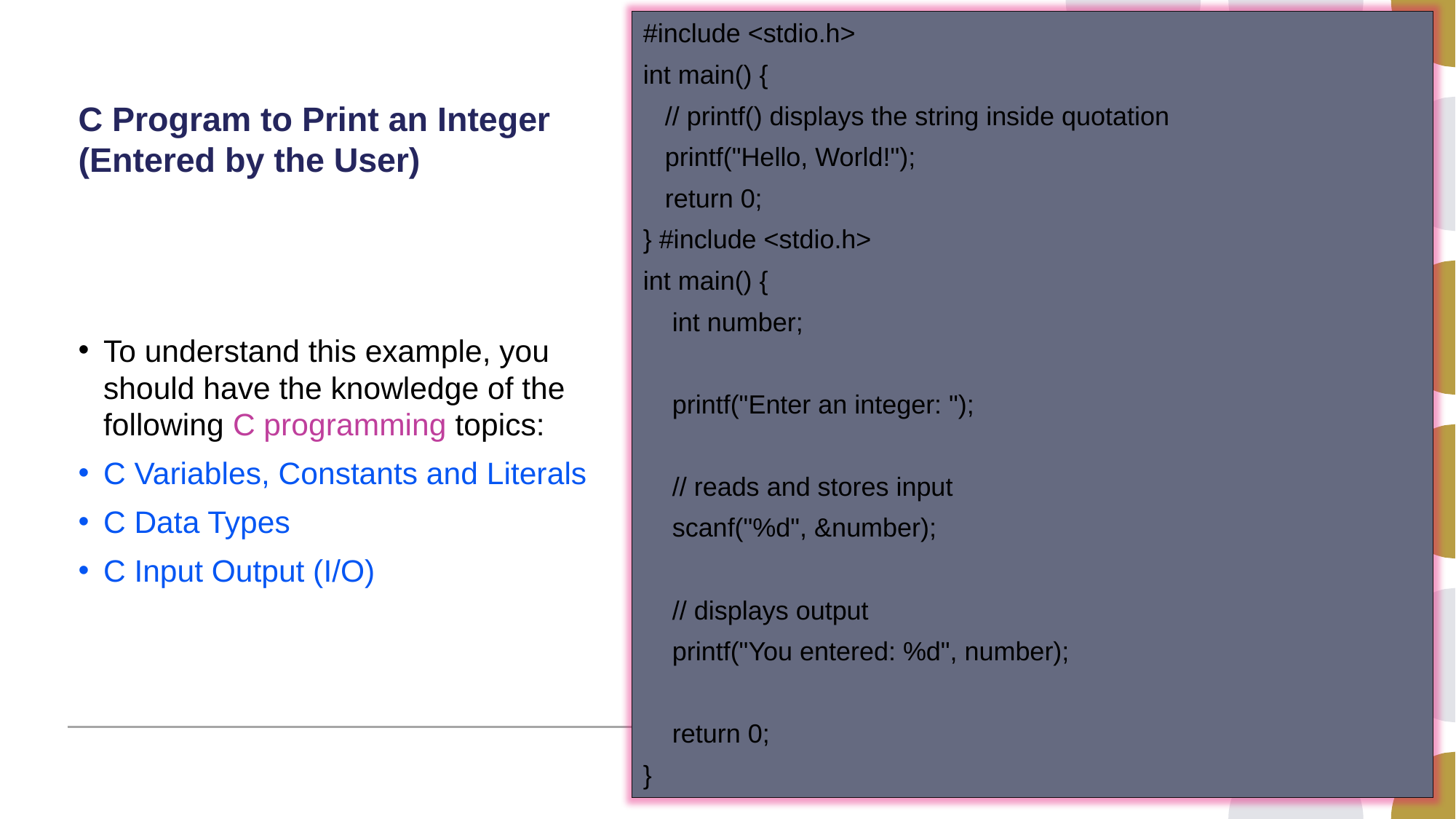

#include <stdio.h>
int main() {
   // printf() displays the string inside quotation
   printf("Hello, World!");
   return 0;
} #include <stdio.h>
int main() {
    int number;

    printf("Enter an integer: ");

    // reads and stores input
    scanf("%d", &number);

    // displays output
    printf("You entered: %d", number);

    return 0;
}
# C Program to Print an Integer (Entered by the User)
To understand this example, you should have the knowledge of the following C programming topics:
C Variables, Constants and Literals
C Data Types
C Input Output (I/O)